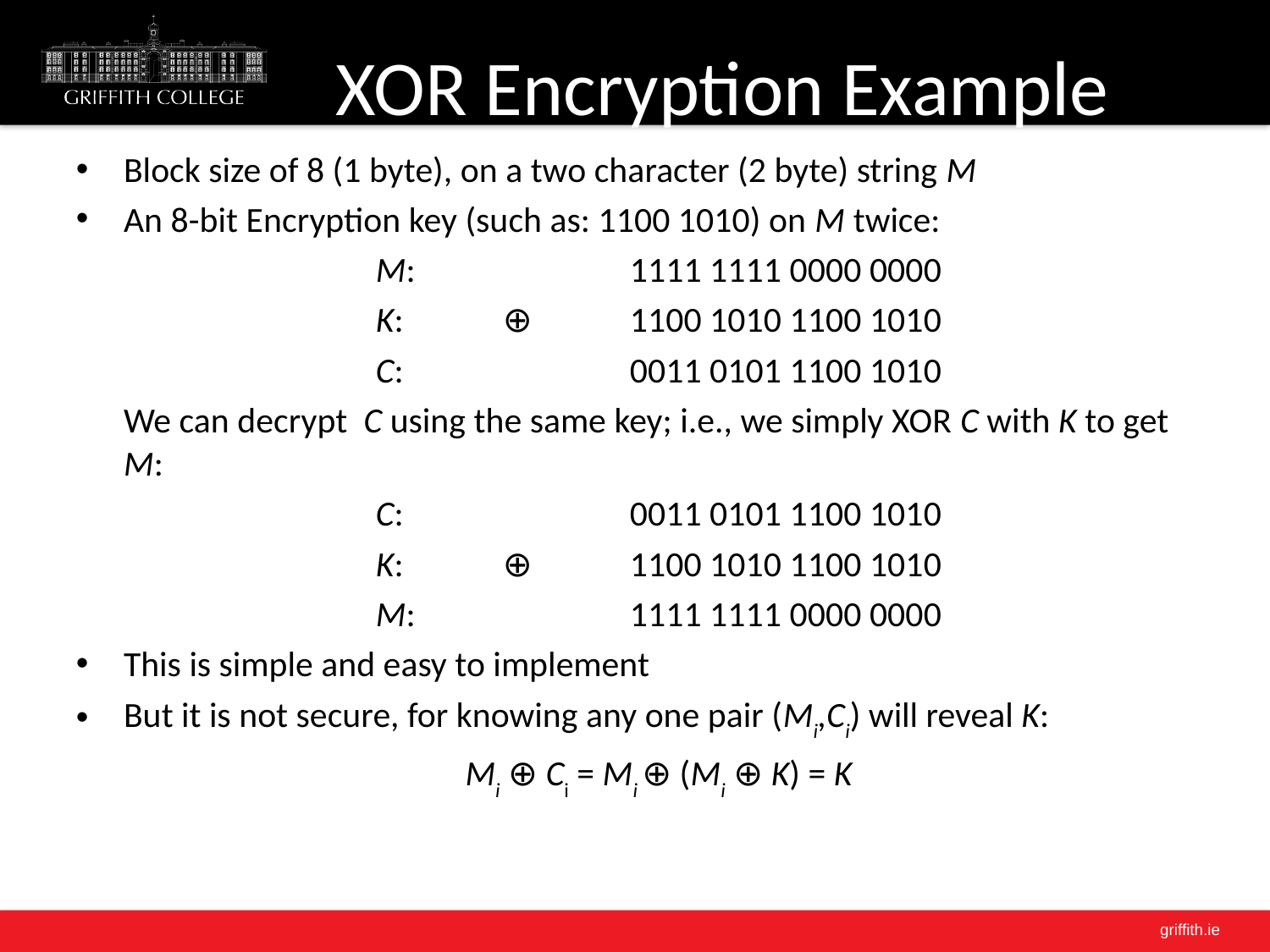

# XOR Encryption Example
Block size of 8 (1 byte), on a two character (2 byte) string M
An 8-bit Encryption key (such as: 1100 1010) on M twice:
M:	    	1111 1111 0000 0000
K:	⊕	1100 1010 1100 1010
C:		0011 0101 1100 1010
We can decrypt  C using the same key; i.e., we simply XOR C with K to get M:
C:		0011 0101 1100 1010
K:  	⊕	1100 1010 1100 1010
M:		1111 1111 0000 0000
This is simple and easy to implement
But it is not secure, for knowing any one pair (Mi,Ci) will reveal K:
Mi ⊕ Ci = Mi ⊕ (Mi ⊕ K) = K